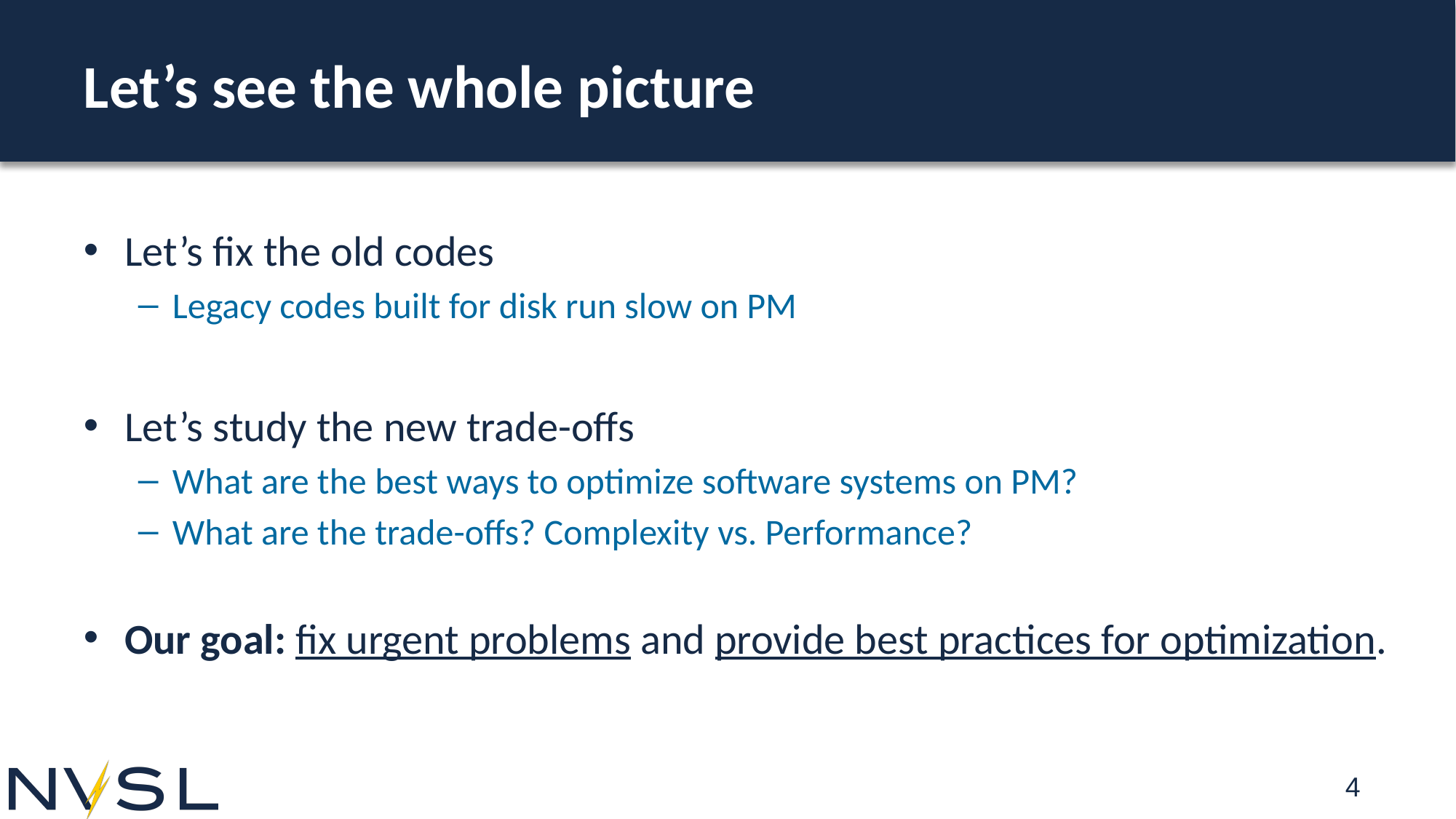

# Let’s see the whole picture
Let’s fix the old codes
Legacy codes built for disk run slow on PM

Let’s study the new trade-offs
What are the best ways to optimize software systems on PM?
What are the trade-offs? Complexity vs. Performance?

Our goal: fix urgent problems and provide best practices for optimization.